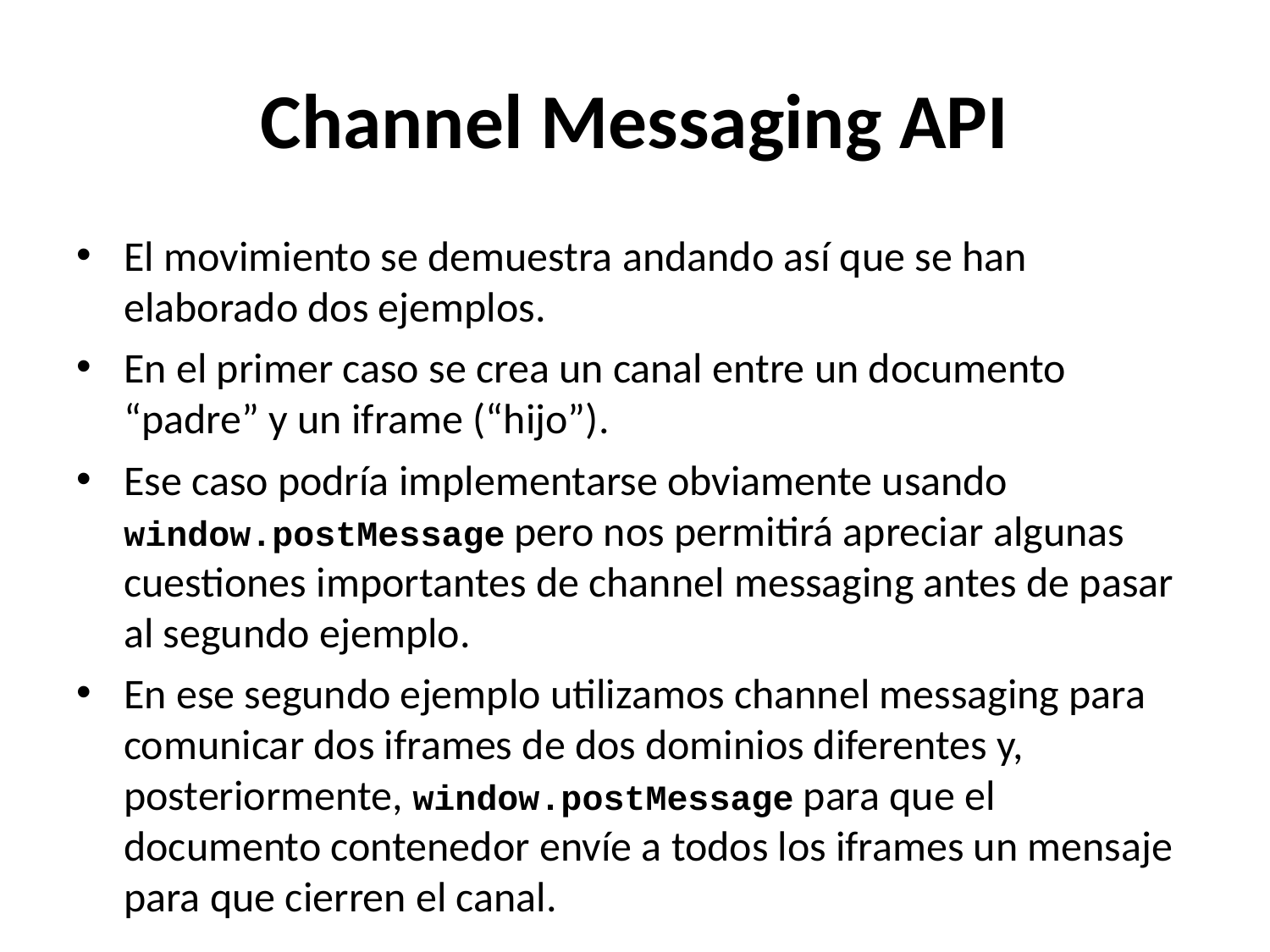

# Channel Messaging API
El movimiento se demuestra andando así que se han elaborado dos ejemplos.
En el primer caso se crea un canal entre un documento “padre” y un iframe (“hijo”).
Ese caso podría implementarse obviamente usando window.postMessage pero nos permitirá apreciar algunas cuestiones importantes de channel messaging antes de pasar al segundo ejemplo.
En ese segundo ejemplo utilizamos channel messaging para comunicar dos iframes de dos dominios diferentes y, posteriormente, window.postMessage para que el documento contenedor envíe a todos los iframes un mensaje para que cierren el canal.